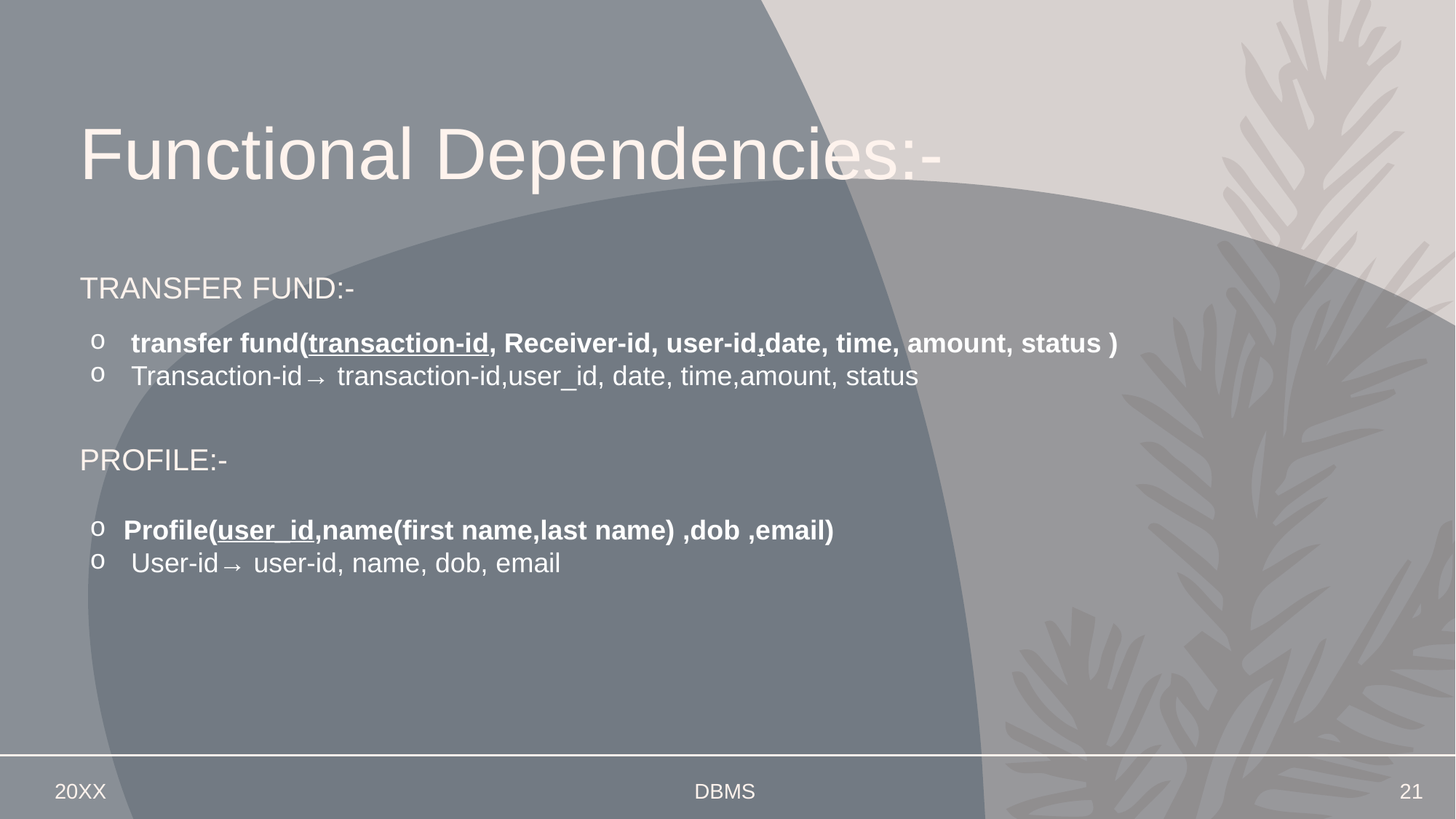

# Functional Dependencies:-
Transfer fund:-
 transfer fund(transaction-id, Receiver-id, user-id,date, time, amount, status )
 Transaction-id→ transaction-id,user_id, date, time,amount, status
profile:-
Profile(user_id,name(first name,last name) ,dob ,email)
 User-id→ user-id, name, dob, email

20XX
DBMS
21